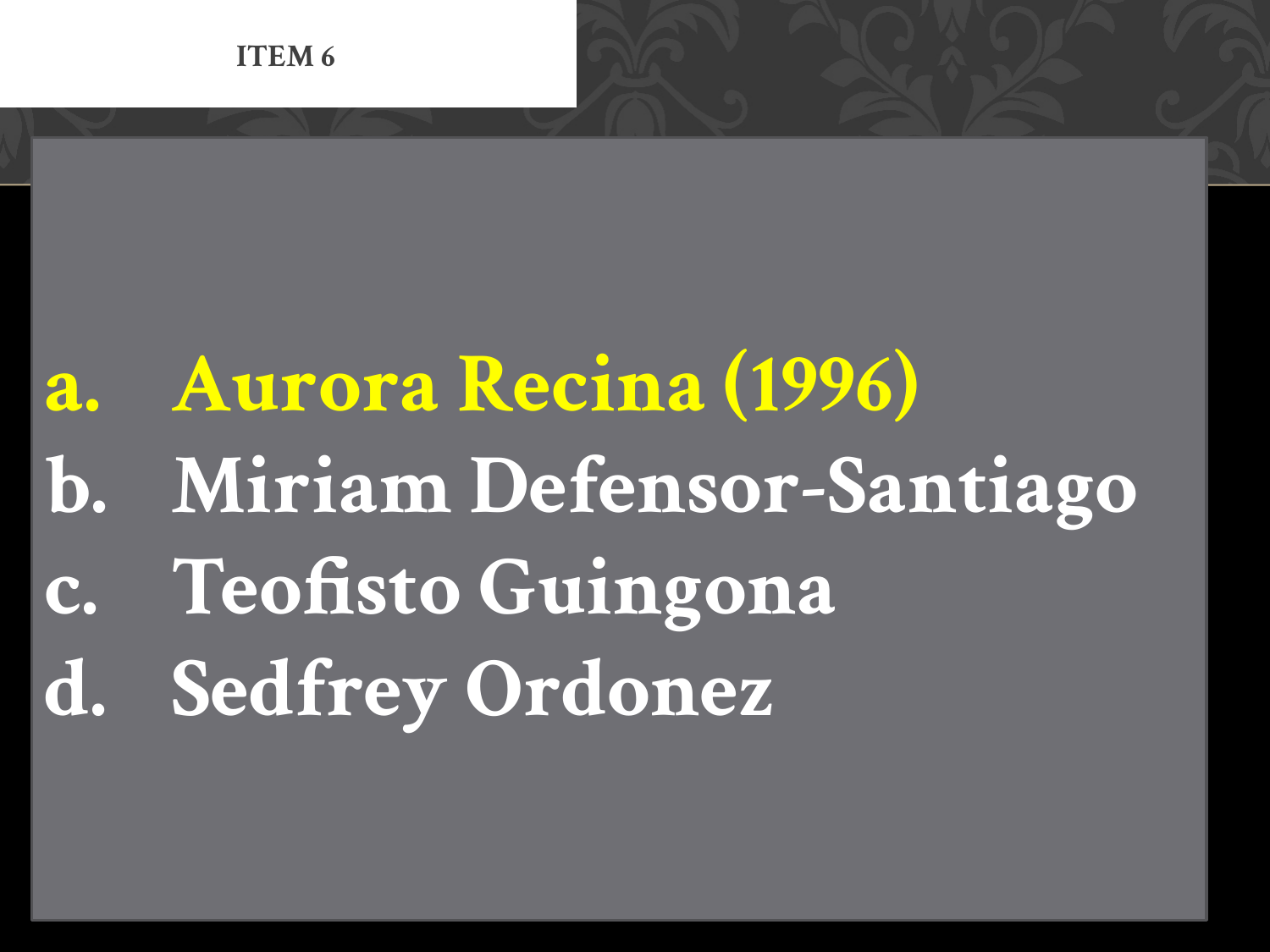

# Item 6
Aurora Recina (1996)
Miriam Defensor-Santiago
Teofisto Guingona
Sedfrey Ordonez